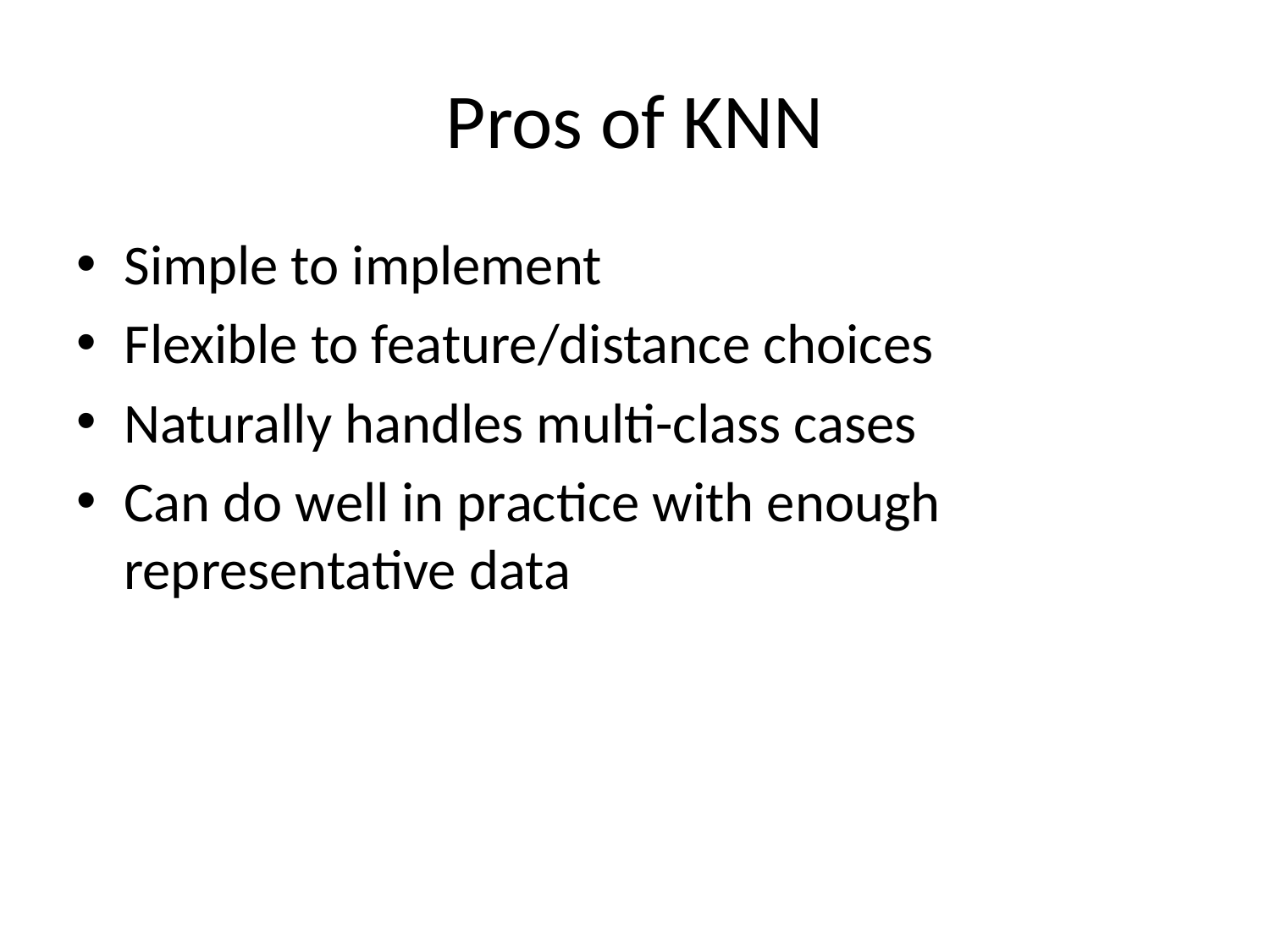

# Pros of KNN
Simple to implement
Flexible to feature/distance choices
Naturally handles multi-class cases
Can do well in practice with enough representative data